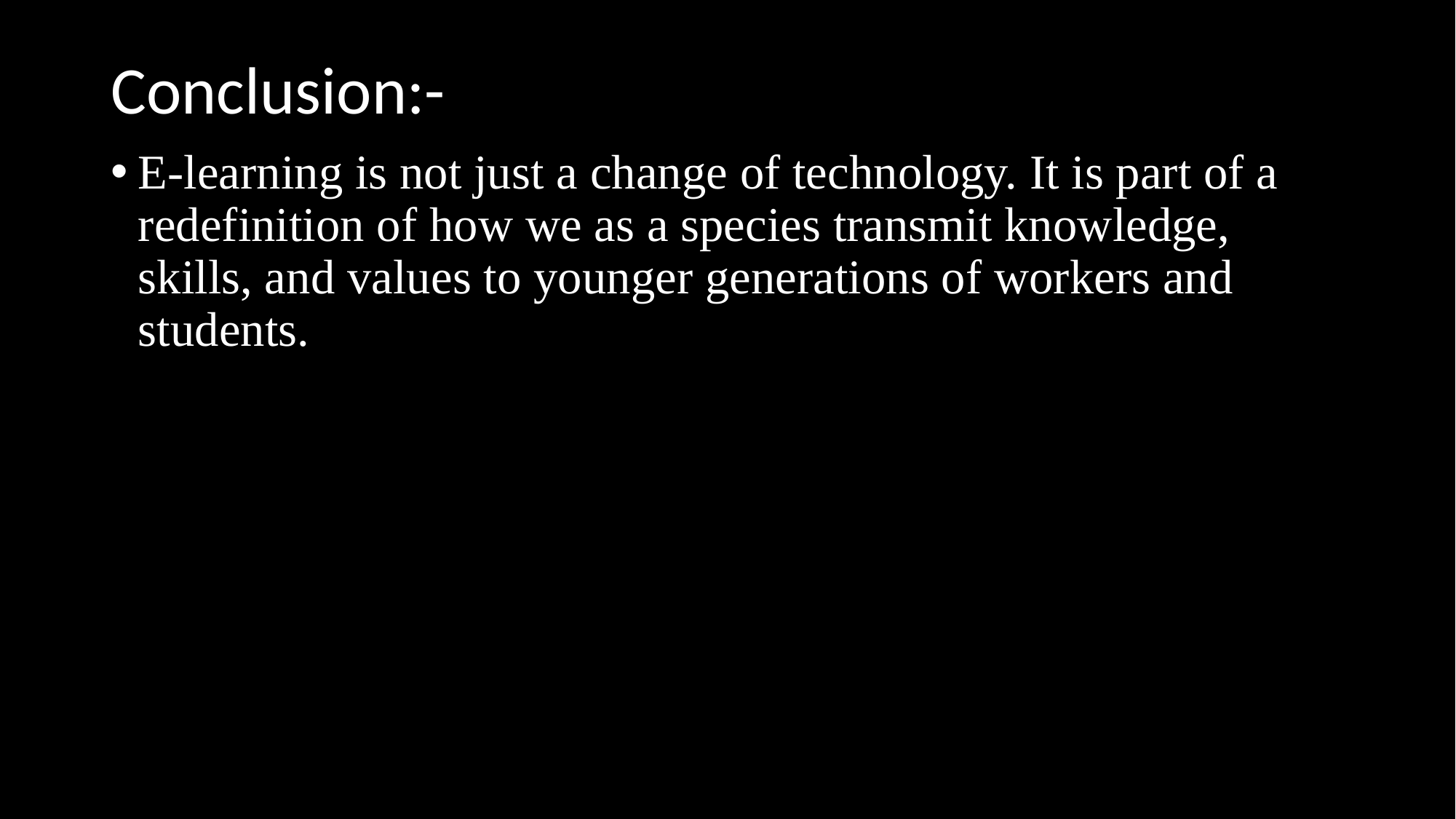

# Conclusion:-
E-learning is not just a change of technology. It is part of a redefinition of how we as a species transmit knowledge, skills, and values to younger generations of workers and students.